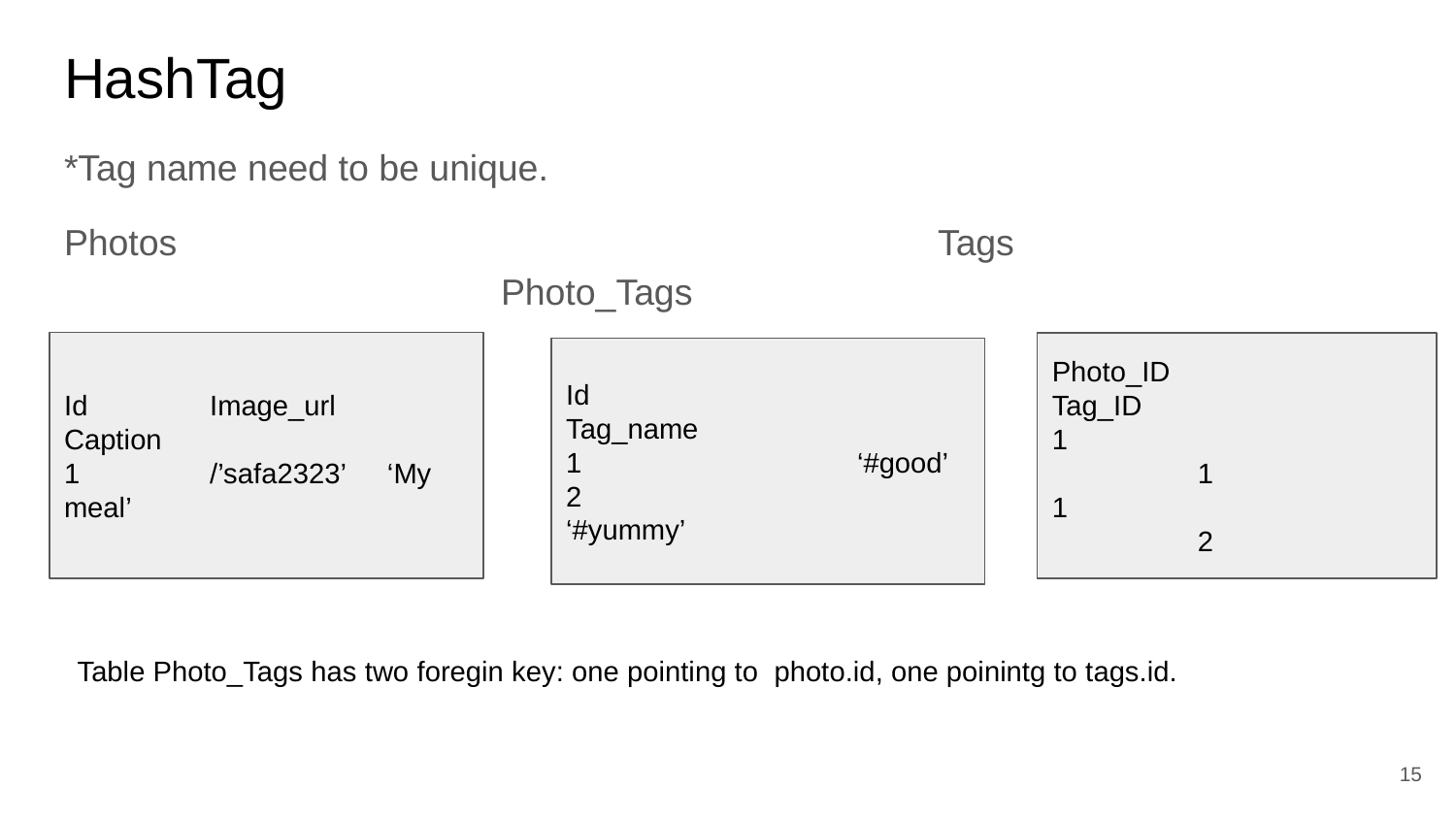

# HashTag
*Tag name need to be unique.
Photos						Tags						Photo_Tags
Id	Image_url	    Caption
1	/’safa2323’	    ‘My meal’
Photo_ID		Tag_ID
1			1
1			2
Id		Tag_name
1 		‘#good’
2		‘#yummy’
Table Photo_Tags has two foregin key: one pointing to  photo.id, one poinintg to tags.id.
15